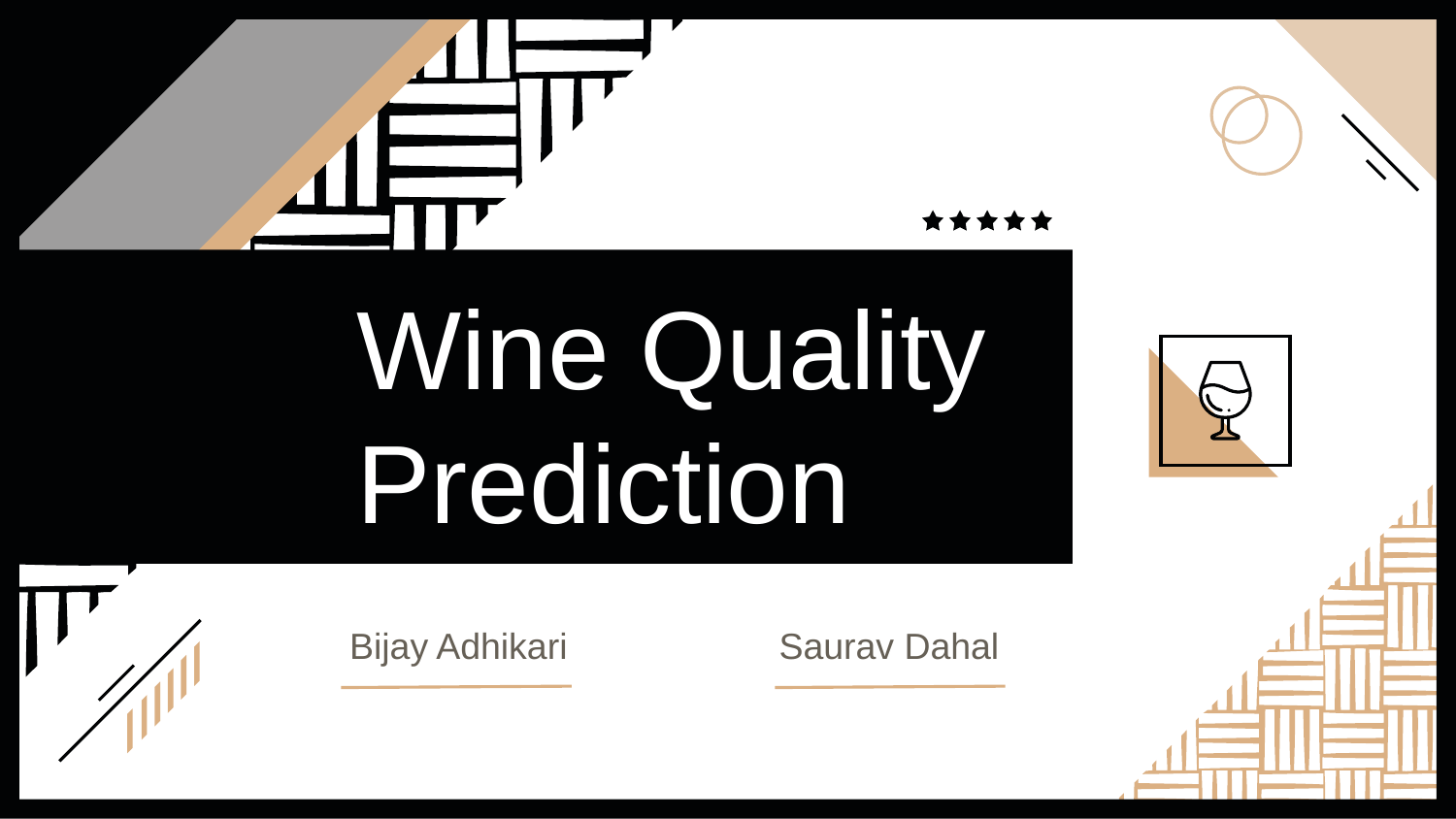

# Wine Quality Prediction

Bijay Adhikari
Saurav Dahal